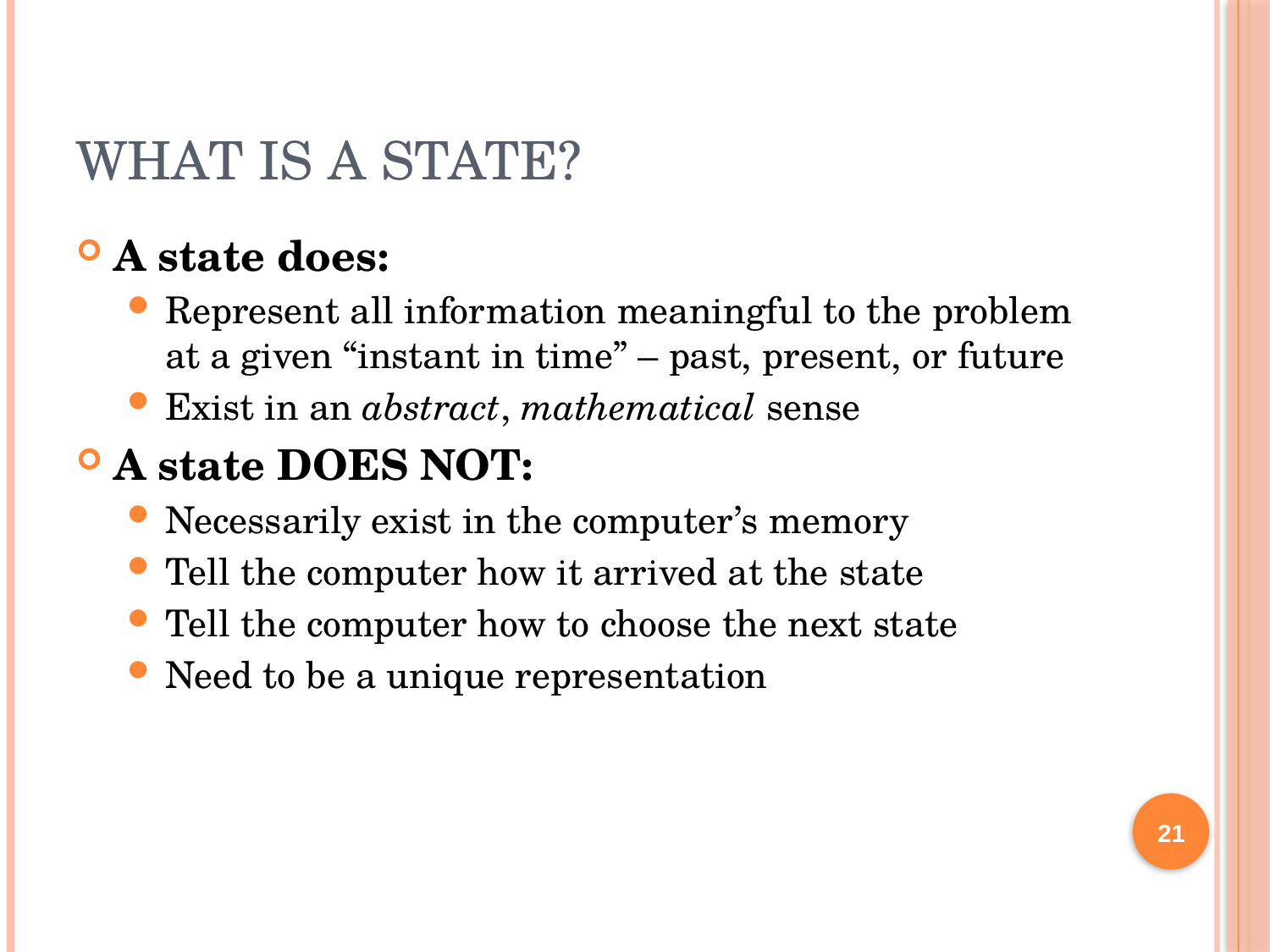

# What is a State?
A state does:
Represent all information meaningful to the problem at a given “instant in time” – past, present, or future
Exist in an abstract, mathematical sense
A state DOES NOT:
Necessarily exist in the computer’s memory
Tell the computer how it arrived at the state
Tell the computer how to choose the next state
Need to be a unique representation
21